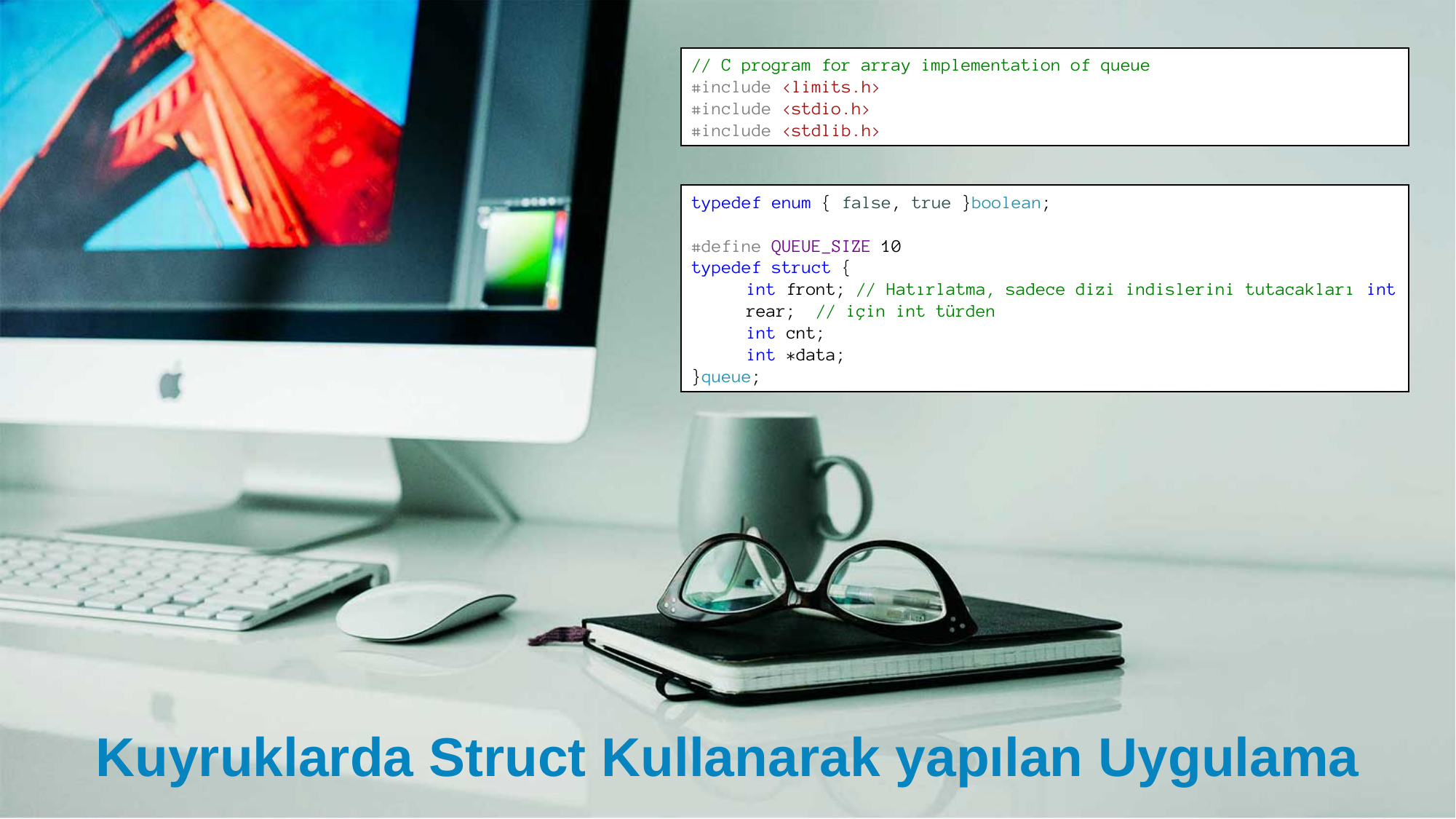

// C program for array implementation of queue
#include <limits.h>
#include <stdio.h>
#include <stdlib.h>
typedef enum { false, true }boolean;

#define QUEUE_SIZE 10
typedef struct {
int front; // Hatırlatma, sadece dizi indislerini tutacakları int rear;  // için int türden
int cnt;
int *data;
}queue;
Kuyruklarda Struct Kullanarak yapılan Uygulama